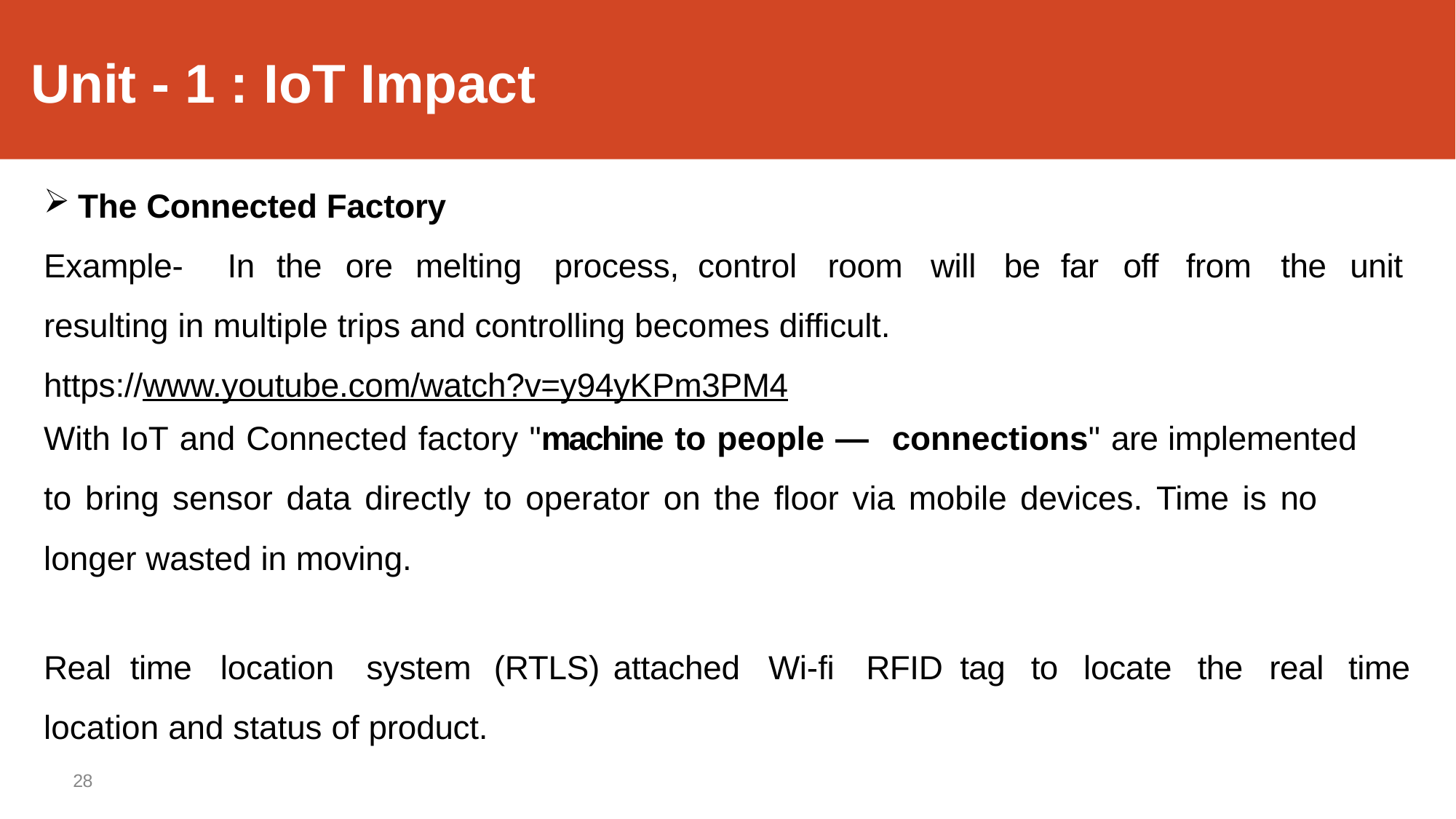

# Unit - 1 : IoT Impact
The Connected Factory
Example-	In	the	ore	melting	process,	control	room	will	be	far	off	from	the	unit resulting in multiple trips and controlling becomes difficult.
https://www.youtube.com/watch?v=y94yKPm3PM4
With IoT and Connected factory "machine to people ―  connections" are implemented
to bring sensor data directly to operator on the floor via mobile devices. Time is no
longer wasted in moving.

Real	time	location	system	(RTLS)	attached	Wi-fi	RFID	tag	to	locate	the	real	time
location and status of product.
28